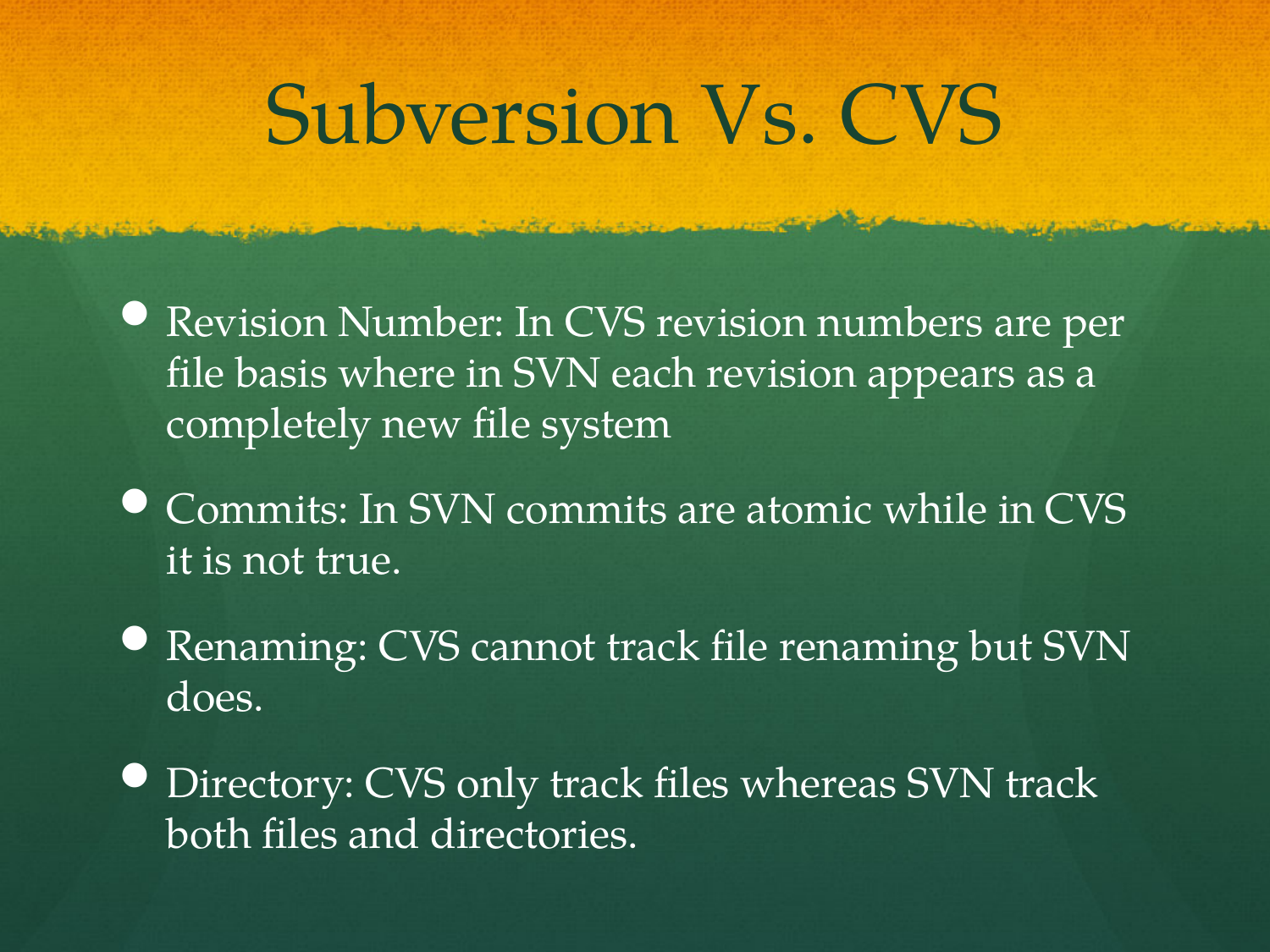

# Subversion Vs. CVS
Revision Number: In CVS revision numbers are per file basis where in SVN each revision appears as a completely new file system
Commits: In SVN commits are atomic while in CVS it is not true.
Renaming: CVS cannot track file renaming but SVN does.
Directory: CVS only track files whereas SVN track both files and directories.